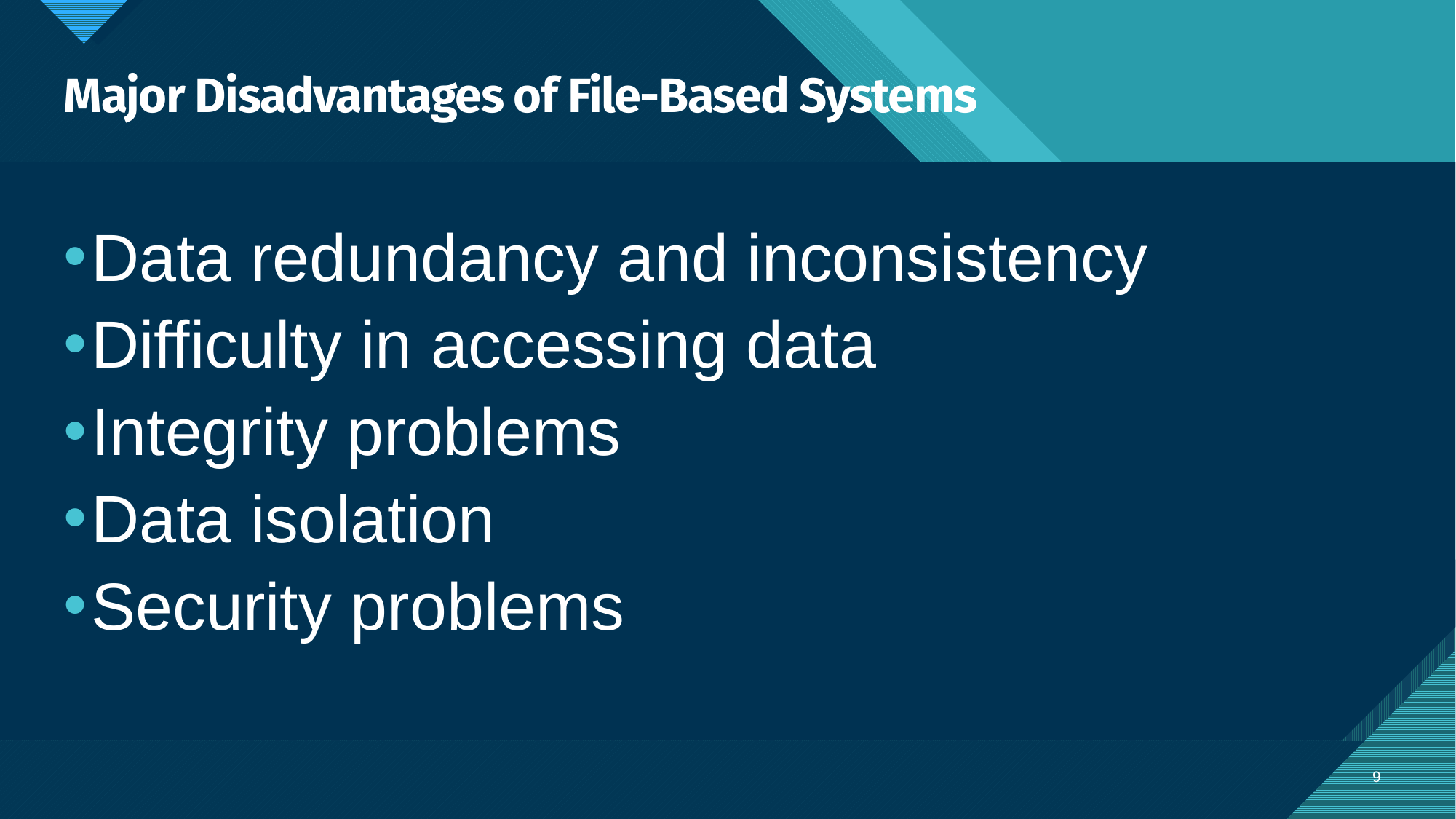

# Major Disadvantages of File-Based Systems
Data redundancy and inconsistency
Difficulty in accessing data
Integrity problems
Data isolation
Security problems
9